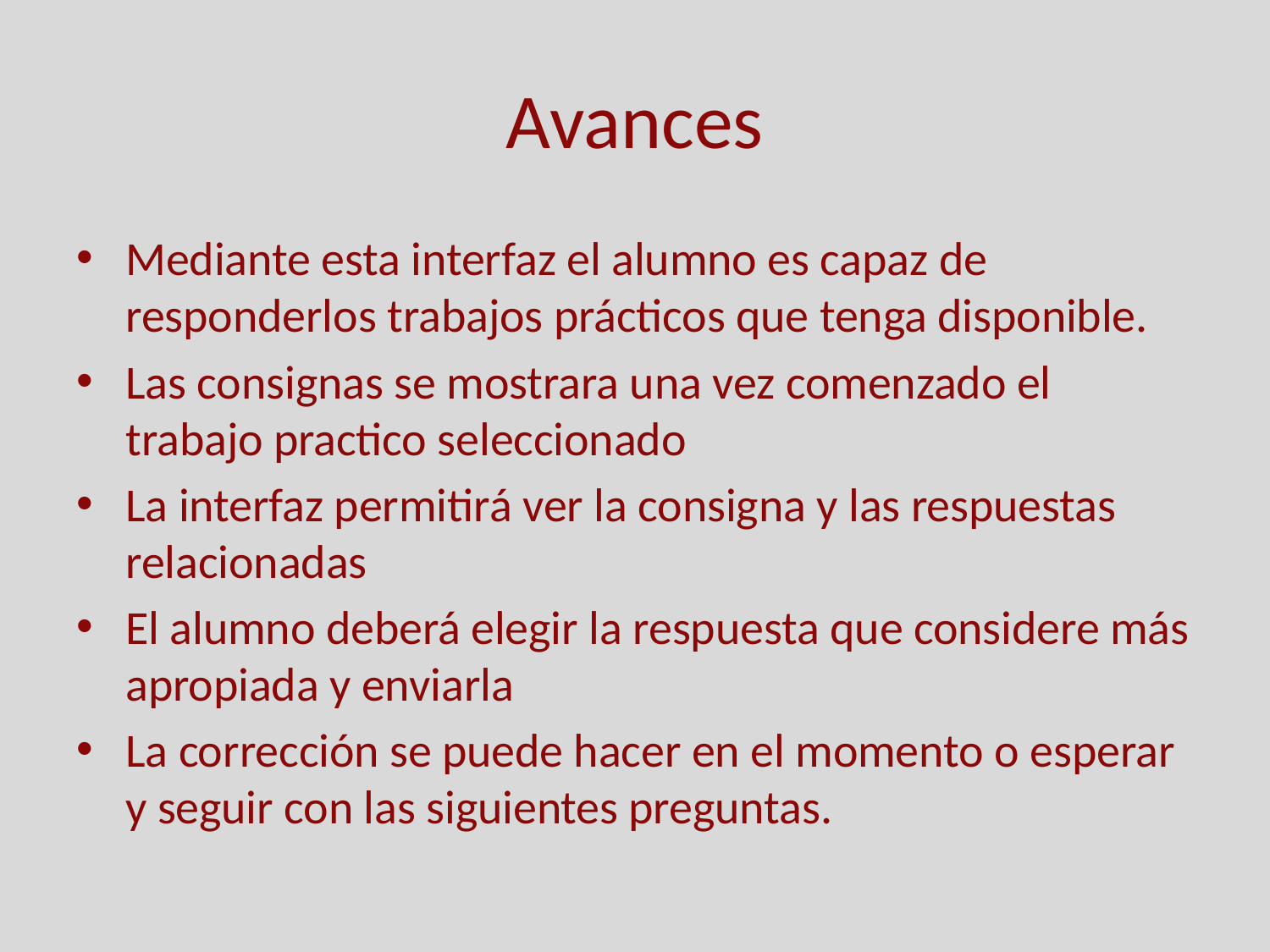

# Avances
Mediante esta interfaz el alumno es capaz de responderlos trabajos prácticos que tenga disponible.
Las consignas se mostrara una vez comenzado el trabajo practico seleccionado
La interfaz permitirá ver la consigna y las respuestas relacionadas
El alumno deberá elegir la respuesta que considere más apropiada y enviarla
La corrección se puede hacer en el momento o esperar y seguir con las siguientes preguntas.